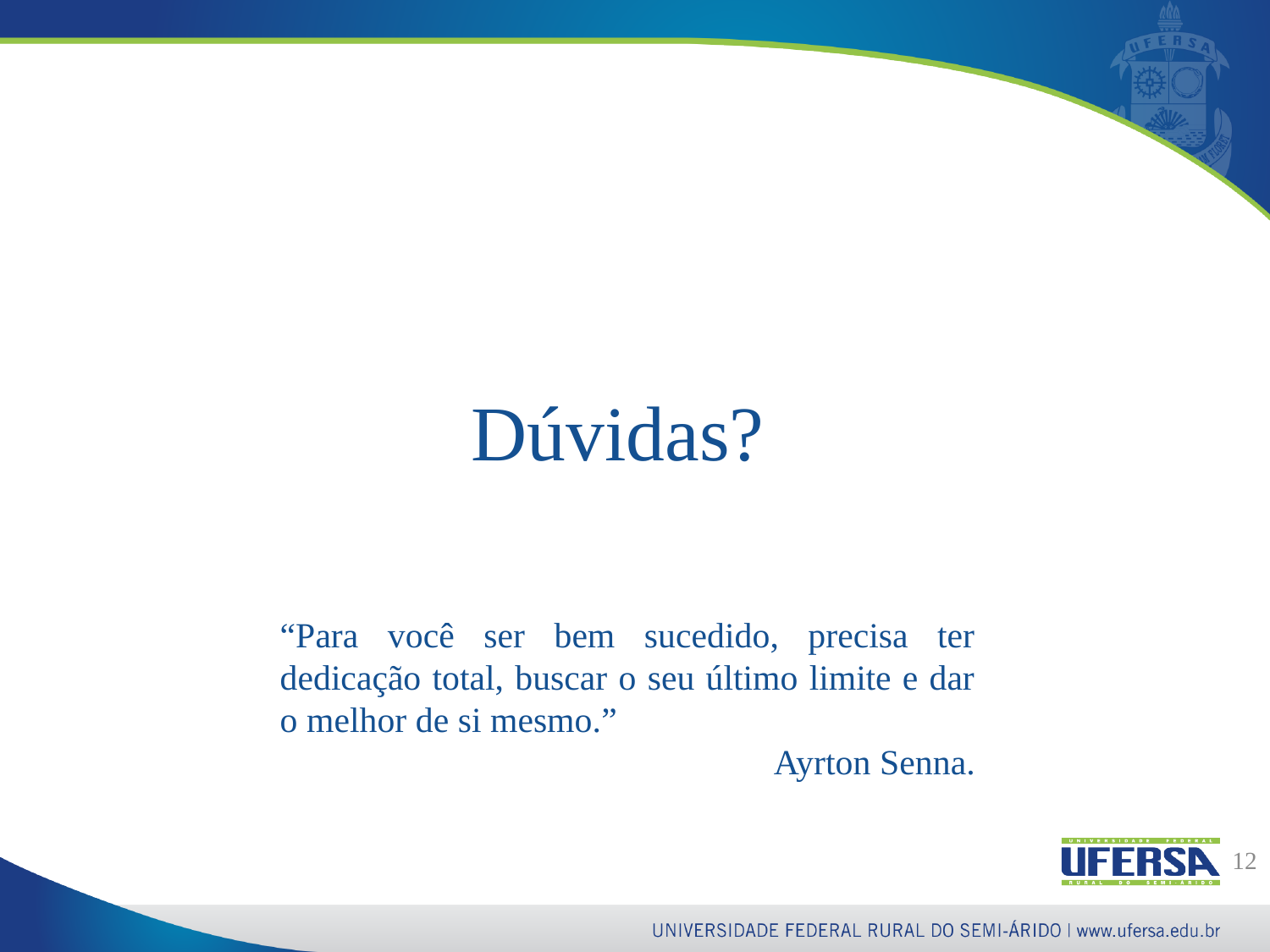

Dúvidas?
“Para você ser bem sucedido, precisa ter dedicação total, buscar o seu último limite e dar o melhor de si mesmo.”
Ayrton Senna.

12